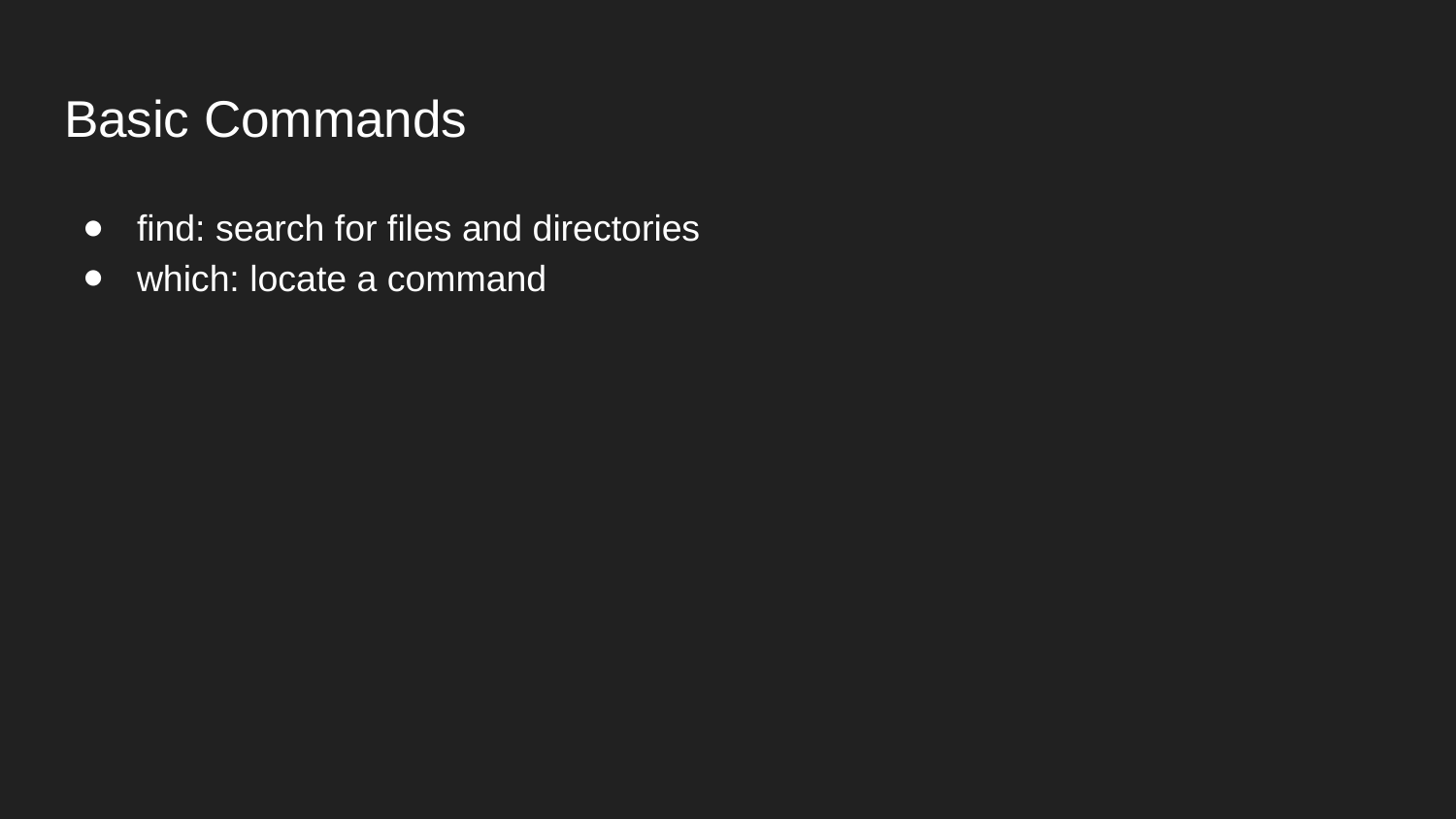

# Basic Commands
find: search for files and directories
which: locate a command